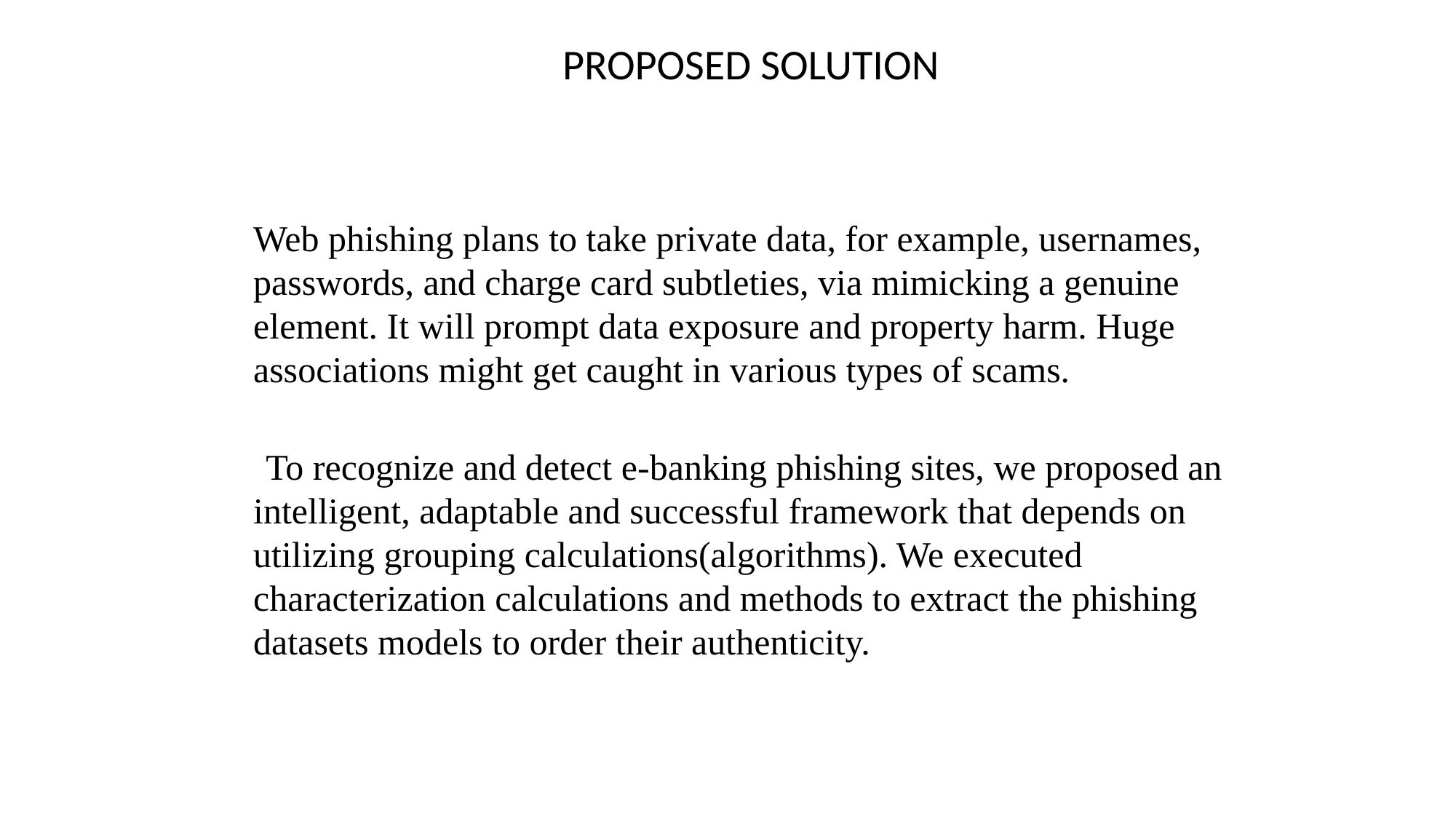

PROPOSED SOLUTION
Web phishing plans to take private data, for example, usernames, passwords, and charge card subtleties, via mimicking a genuine element. It will prompt data exposure and property harm. Huge associations might get caught in various types of scams.

To recognize and detect e-banking phishing sites, we proposed an
intelligent, adaptable and successful framework that depends on utilizing grouping calculations(algorithms). We executed characterization calculations and methods to extract the phishing datasets models to order their authenticity.